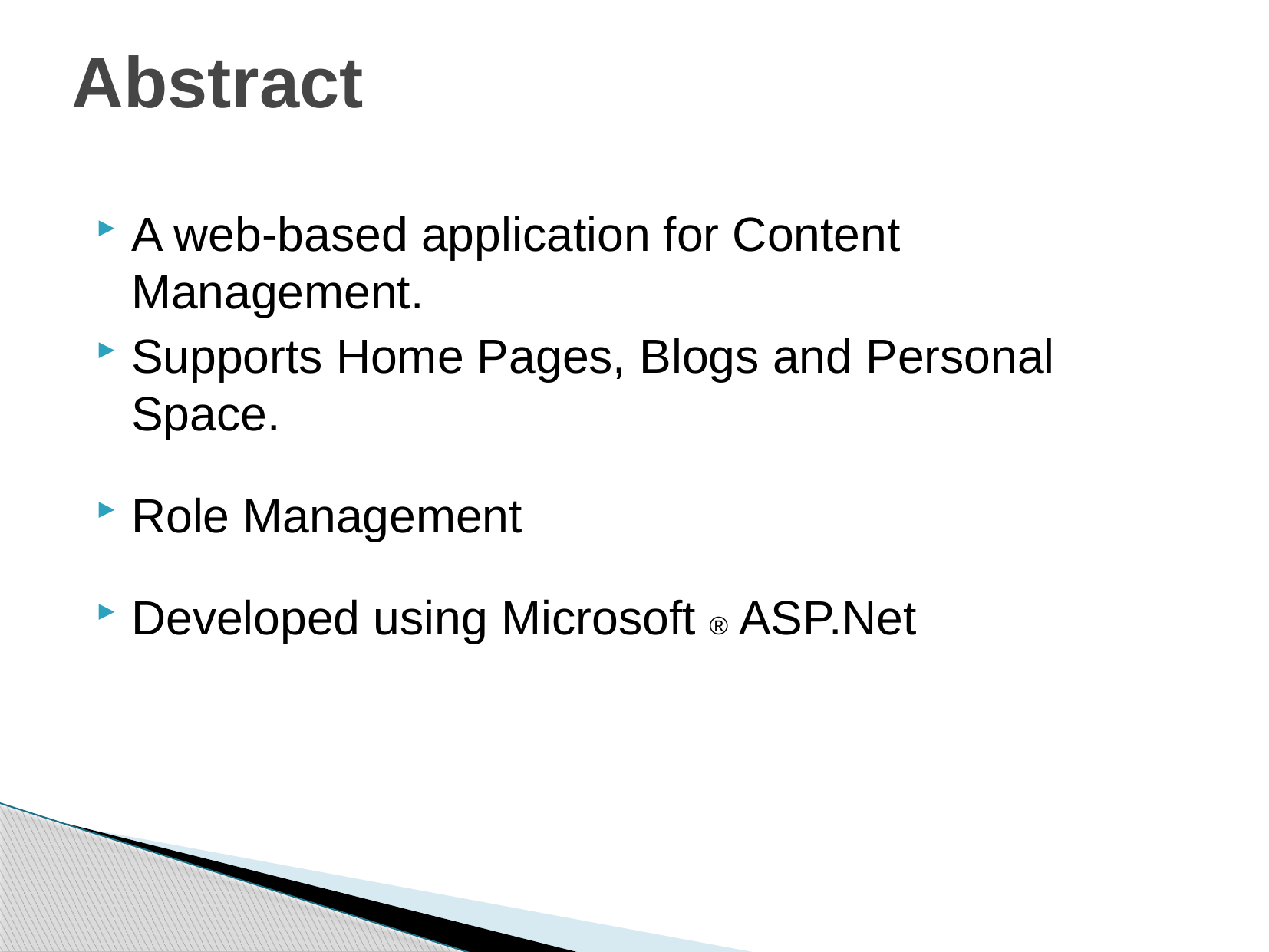

# Abstract
A web-based application for Content Management.
Supports Home Pages, Blogs and Personal Space.

Role Management

Developed using Microsoft ® ASP.Net